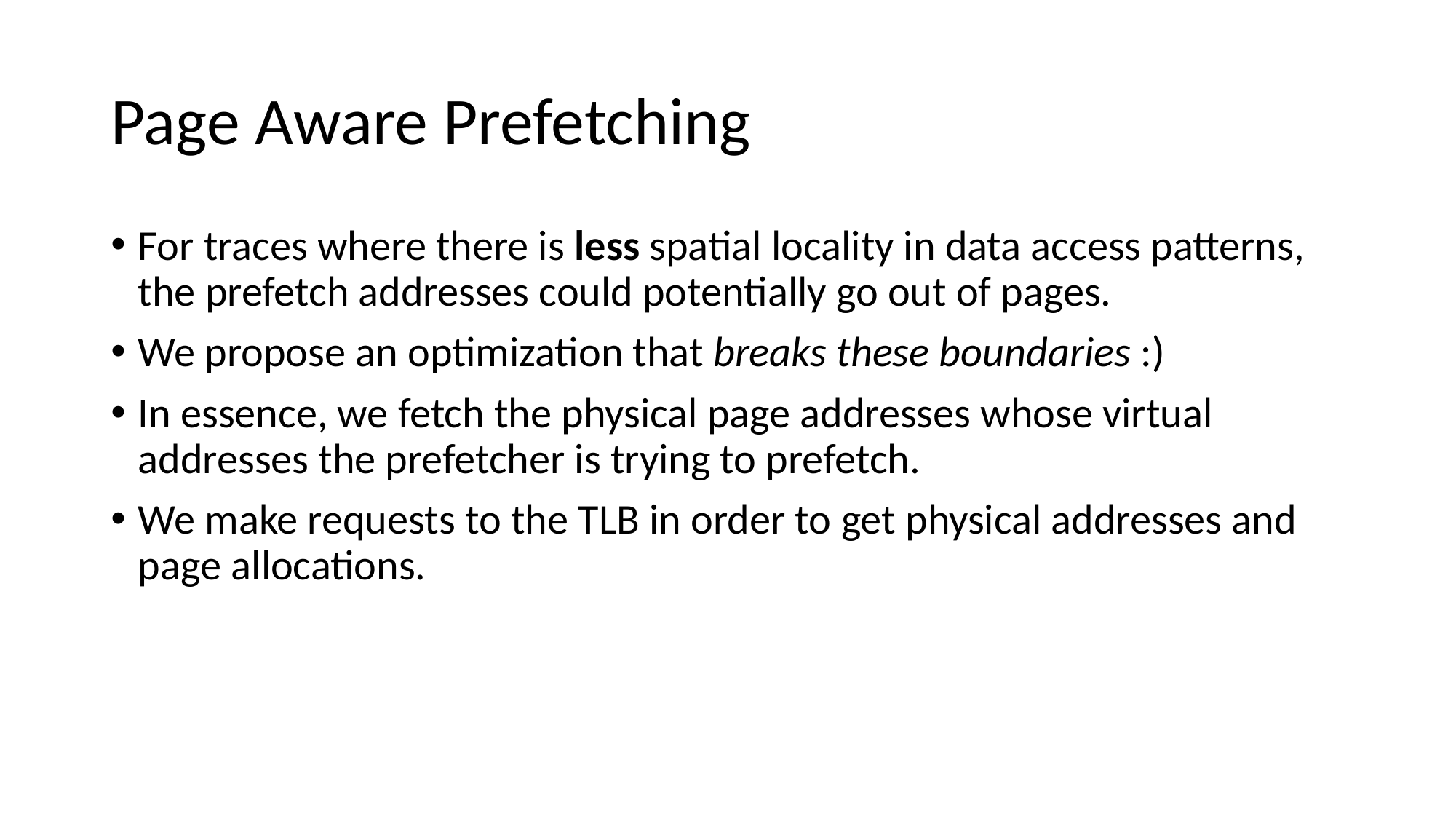

# Page Aware Prefetching
For traces where there is less spatial locality in data access patterns, the prefetch addresses could potentially go out of pages.
We propose an optimization that breaks these boundaries :)
In essence, we fetch the physical page addresses whose virtual addresses the prefetcher is trying to prefetch.
We make requests to the TLB in order to get physical addresses and page allocations.